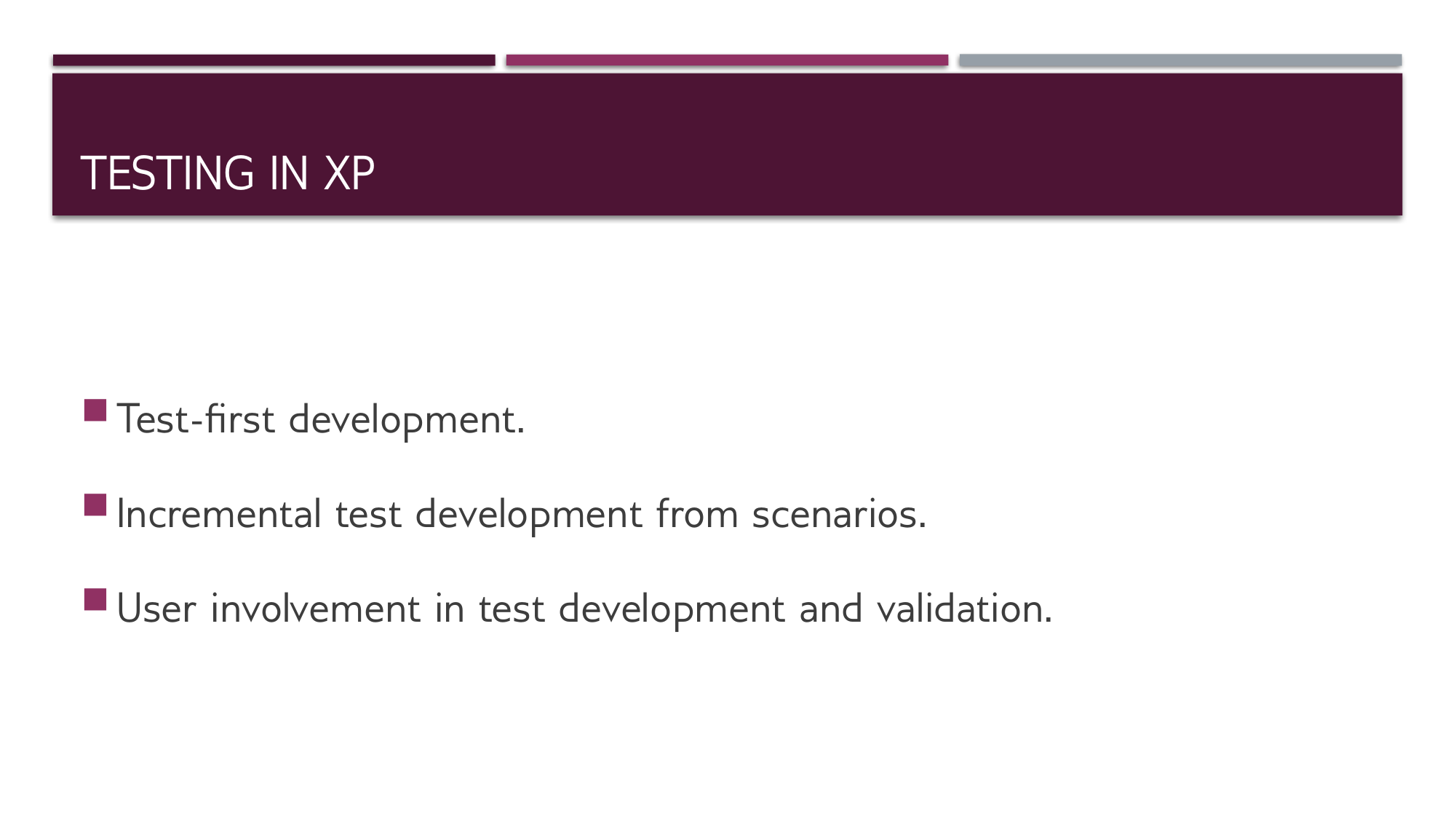

# Testing in XP

Test-first development.

Incremental test development from scenarios.

User involvement in test development and validation.